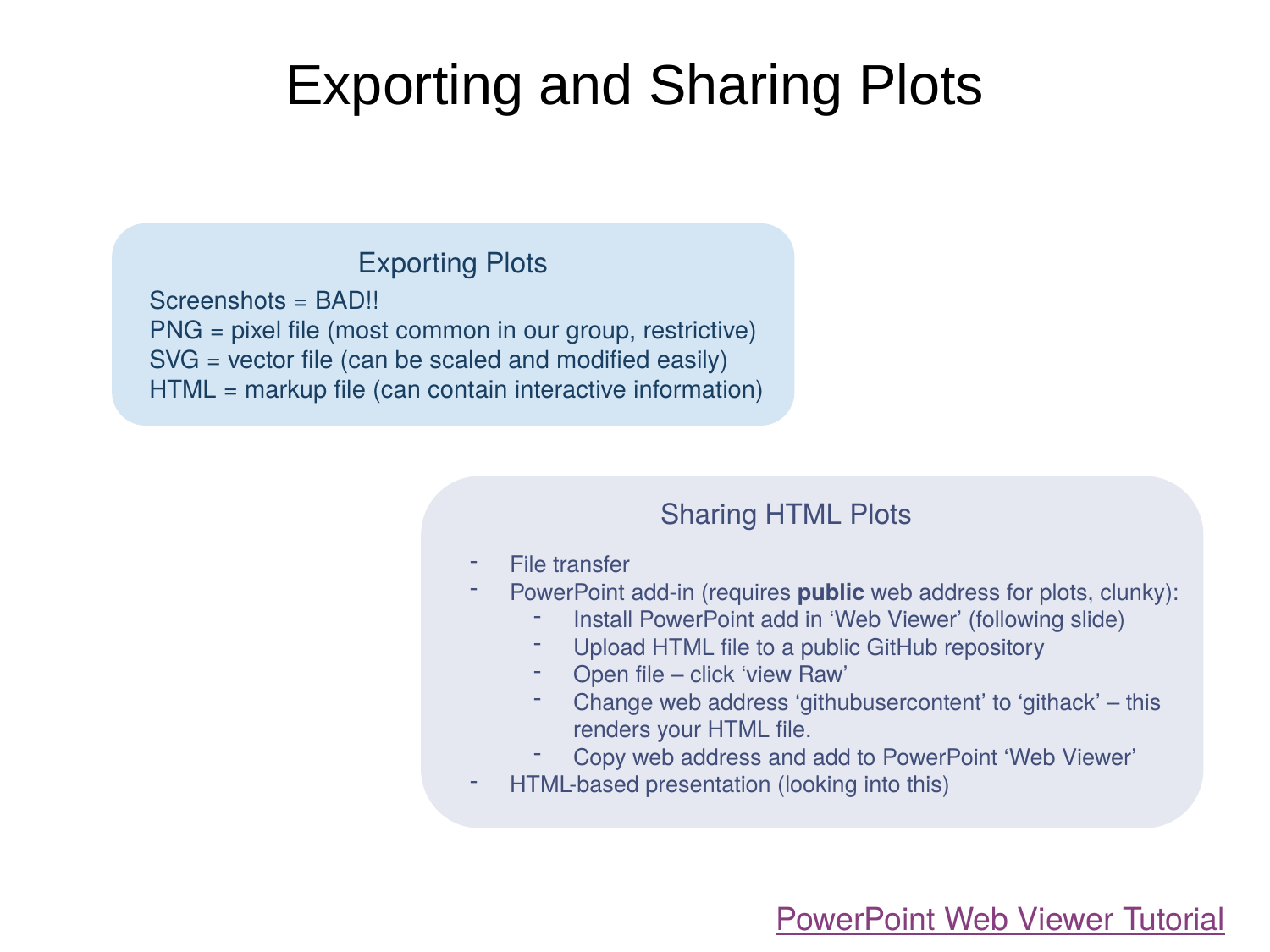

Exporting and Sharing Plots

Exporting Plots
Screenshots = BAD!!
PNG = pixel file (most common in our group, restrictive)
SVG = vector file (can be scaled and modified easily)
HTML = markup file (can contain interactive information)

Sharing HTML Plots
File transfer
PowerPoint add-in (requires public web address for plots, clunky):
Install PowerPoint add in ‘Web Viewer’ (following slide)
Upload HTML file to a public GitHub repository
Open file – click ‘view Raw’
Change web address ‘githubusercontent’ to ‘githack’ – this renders your HTML file.
Copy web address and add to PowerPoint ‘Web Viewer’
HTML-based presentation (looking into this)

PowerPoint Web Viewer Tutorial